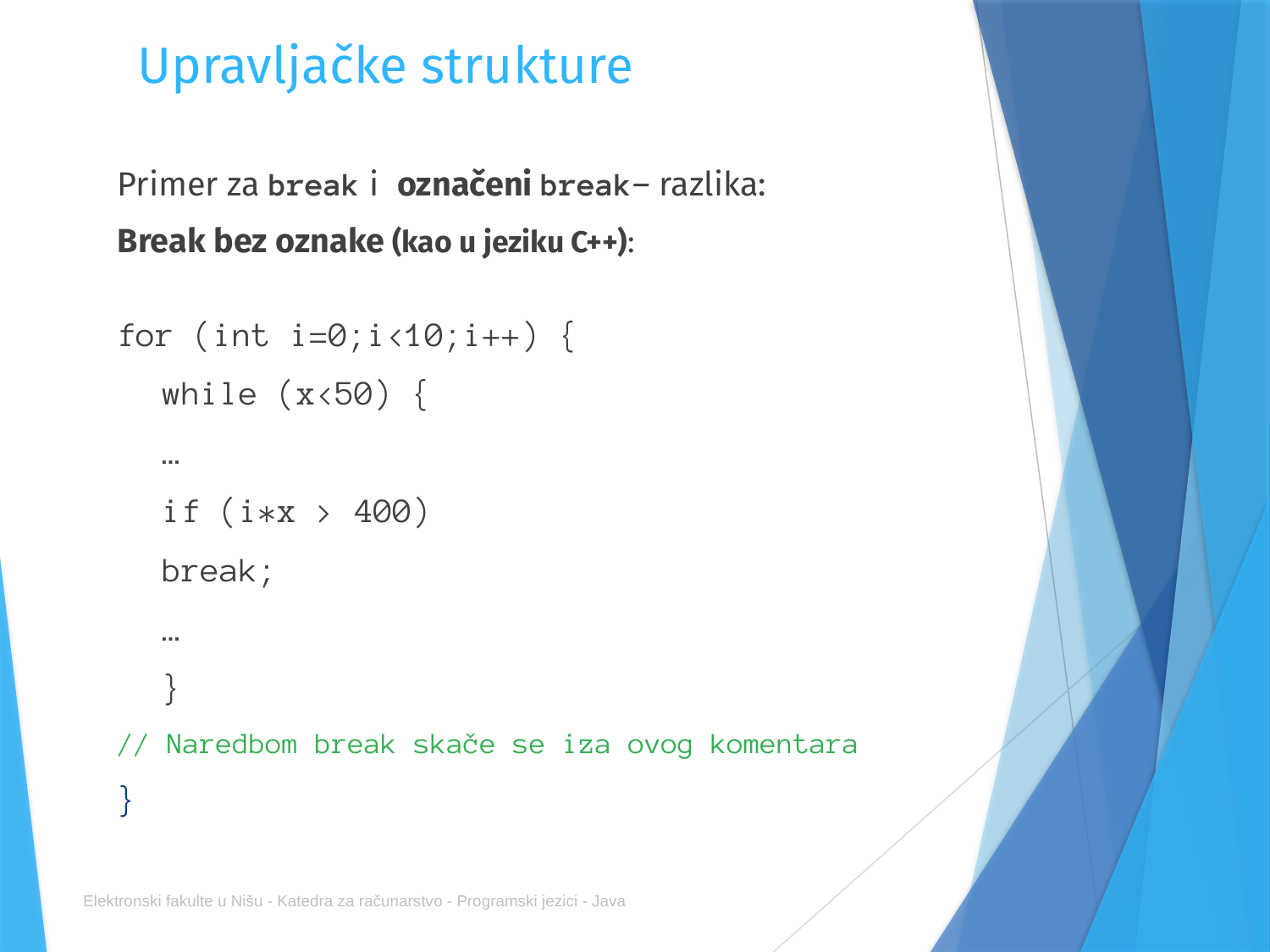

# Upravljačke strukture
Primer za break i  označeni break– razlika:
Break bez oznake (kao u jeziku C++):

for (int i=0;i<10;i++) {
	while (x<50) {
		…
		if (i*x > 400)
			break;
		…
	}
// Naredbom break skače se iza ovog komentara
}
Elektronski fakulte u Nišu - Katedra za računarstvo - Programski jezici - Java